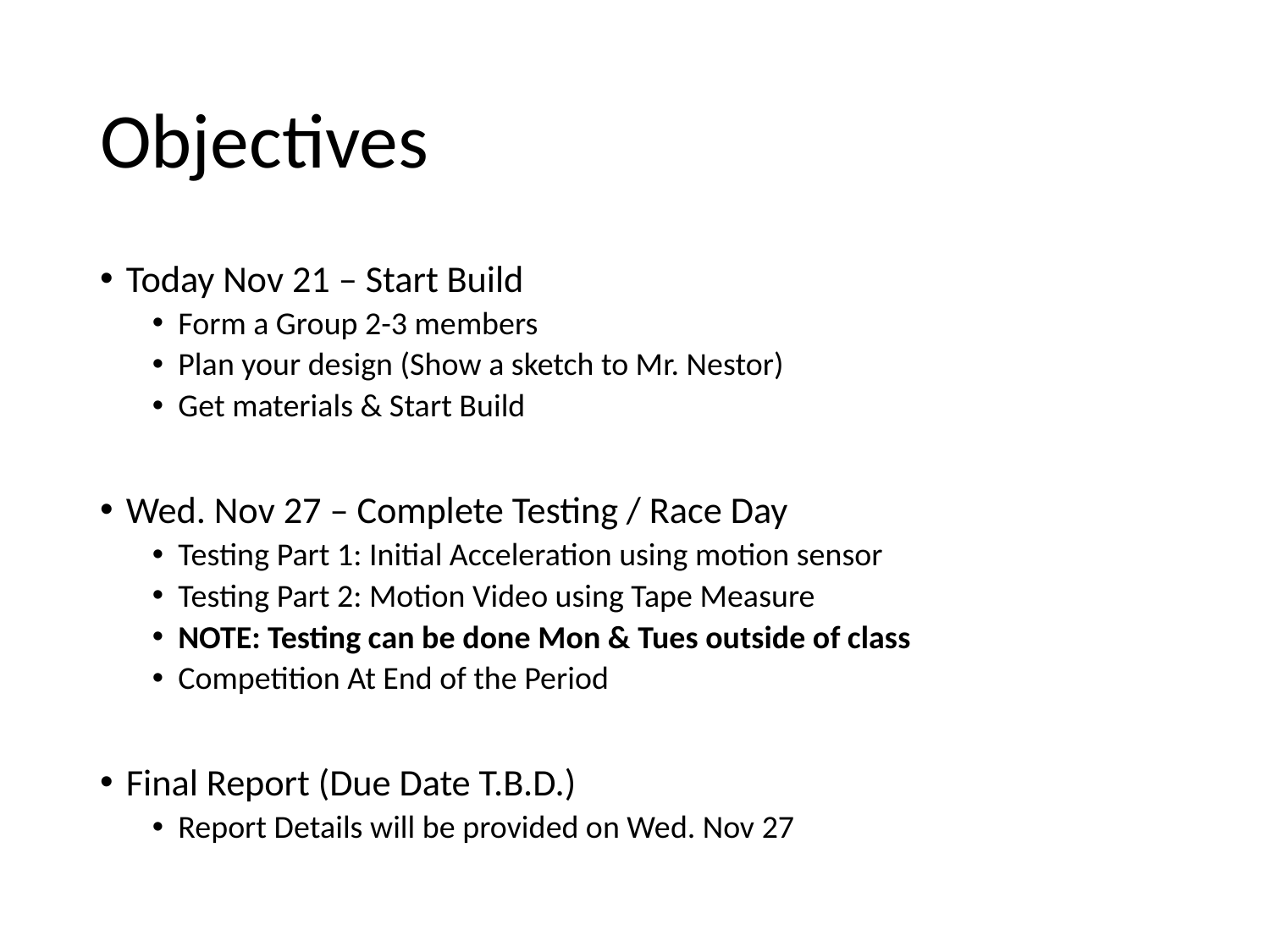

# Objectives
Today Nov 21 – Start Build
Form a Group 2-3 members
Plan your design (Show a sketch to Mr. Nestor)
Get materials & Start Build

Wed. Nov 27 – Complete Testing / Race Day
Testing Part 1: Initial Acceleration using motion sensor
Testing Part 2: Motion Video using Tape Measure
NOTE: Testing can be done Mon & Tues outside of class
Competition At End of the Period

Final Report (Due Date T.B.D.)
Report Details will be provided on Wed. Nov 27